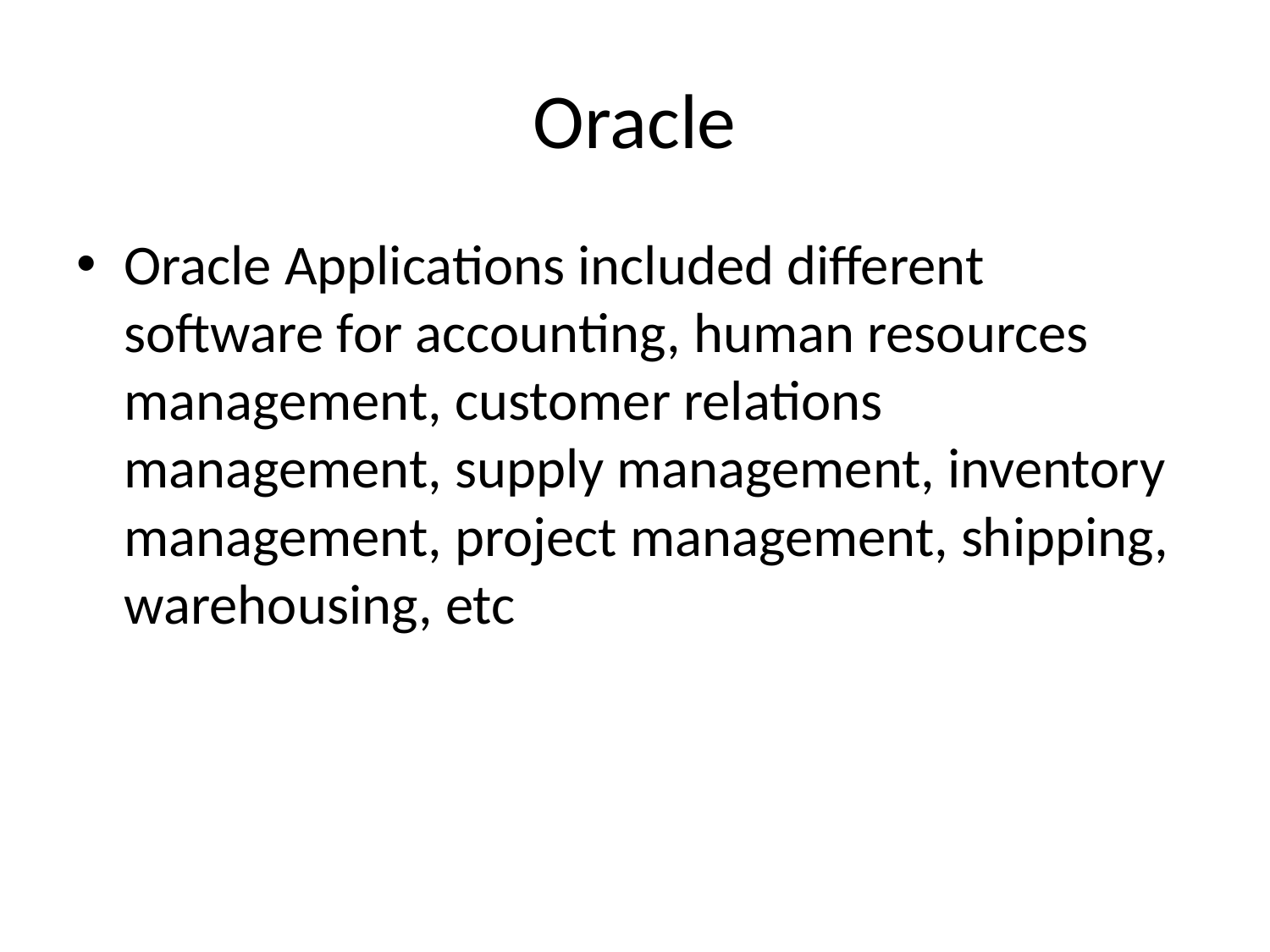

# Oracle
Oracle Applications included different software for accounting, human resources management, customer relations management, supply management, inventory management, project management, shipping, warehousing, etc